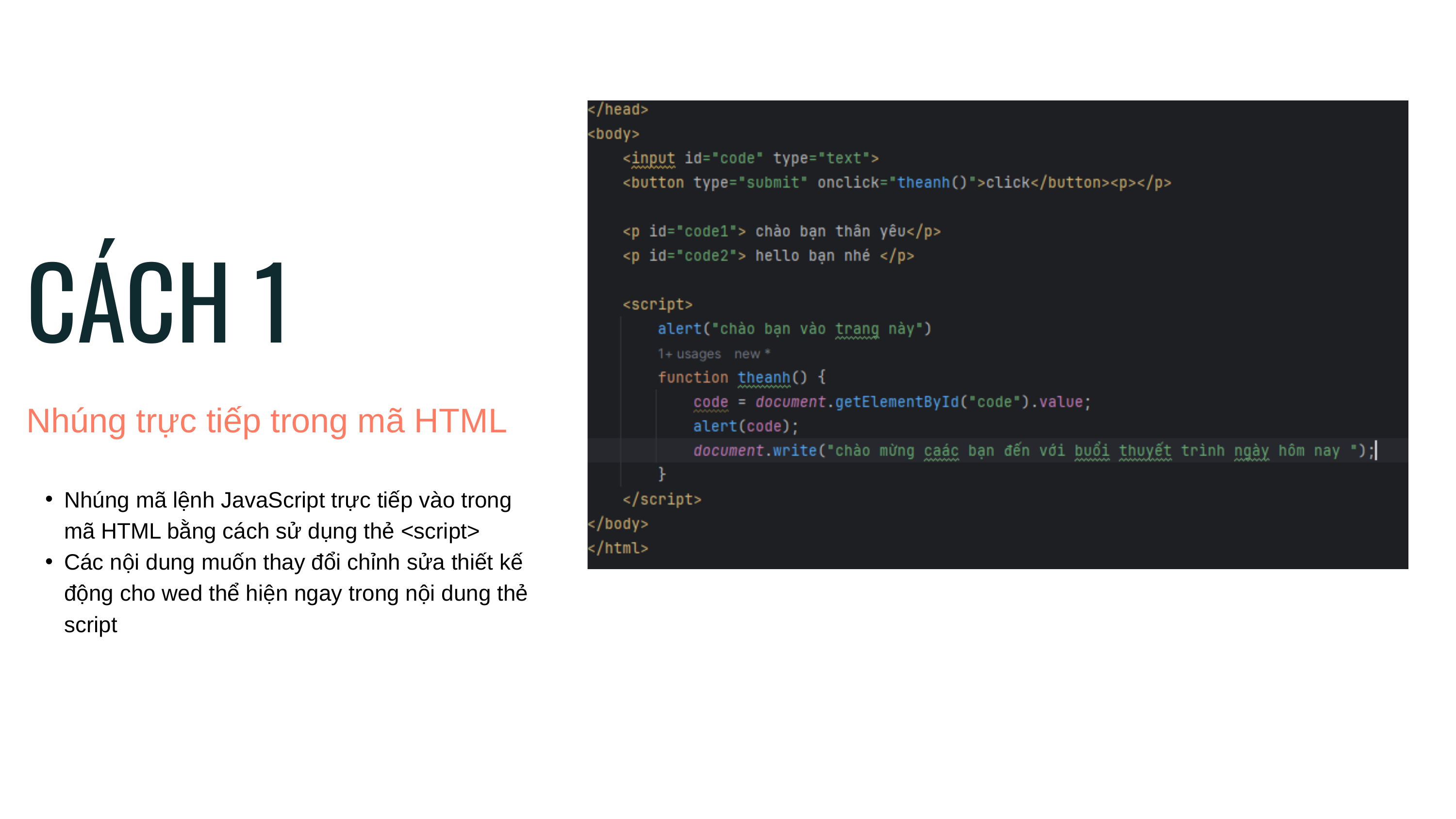

CÁCH 1
Nhúng trực tiếp trong mã HTML

Nhúng mã lệnh JavaScript trực tiếp vào trong mã HTML bằng cách sử dụng thẻ <script>
Các nội dung muốn thay đổi chỉnh sửa thiết kế động cho wed thể hiện ngay trong nội dung thẻ script